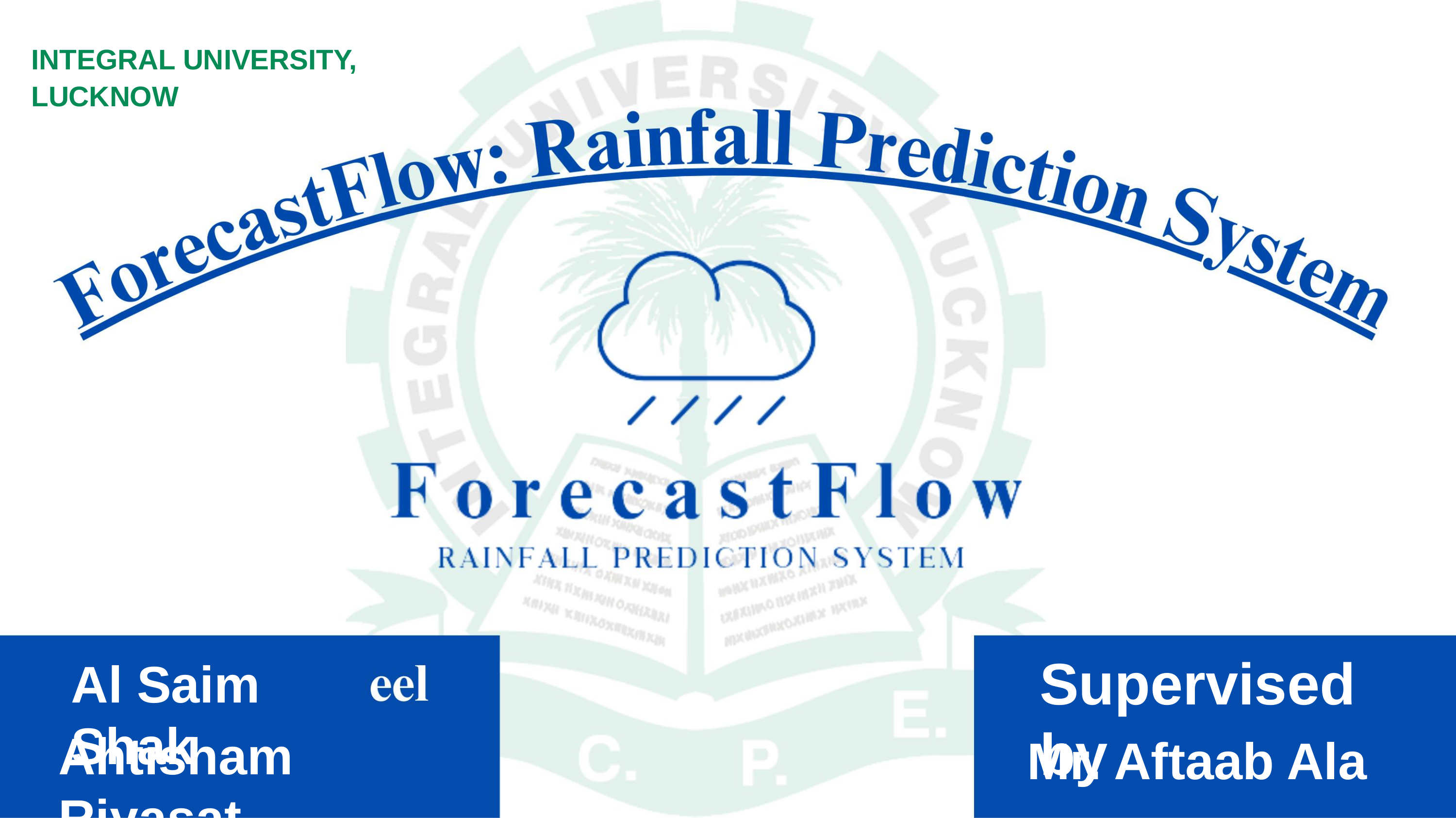

INTEGRAL UNIVERSITY, LUCKNOW
Supervised by
Al Saim Shak
Ahtisham Riyasat
Mr. Aftaab Ala